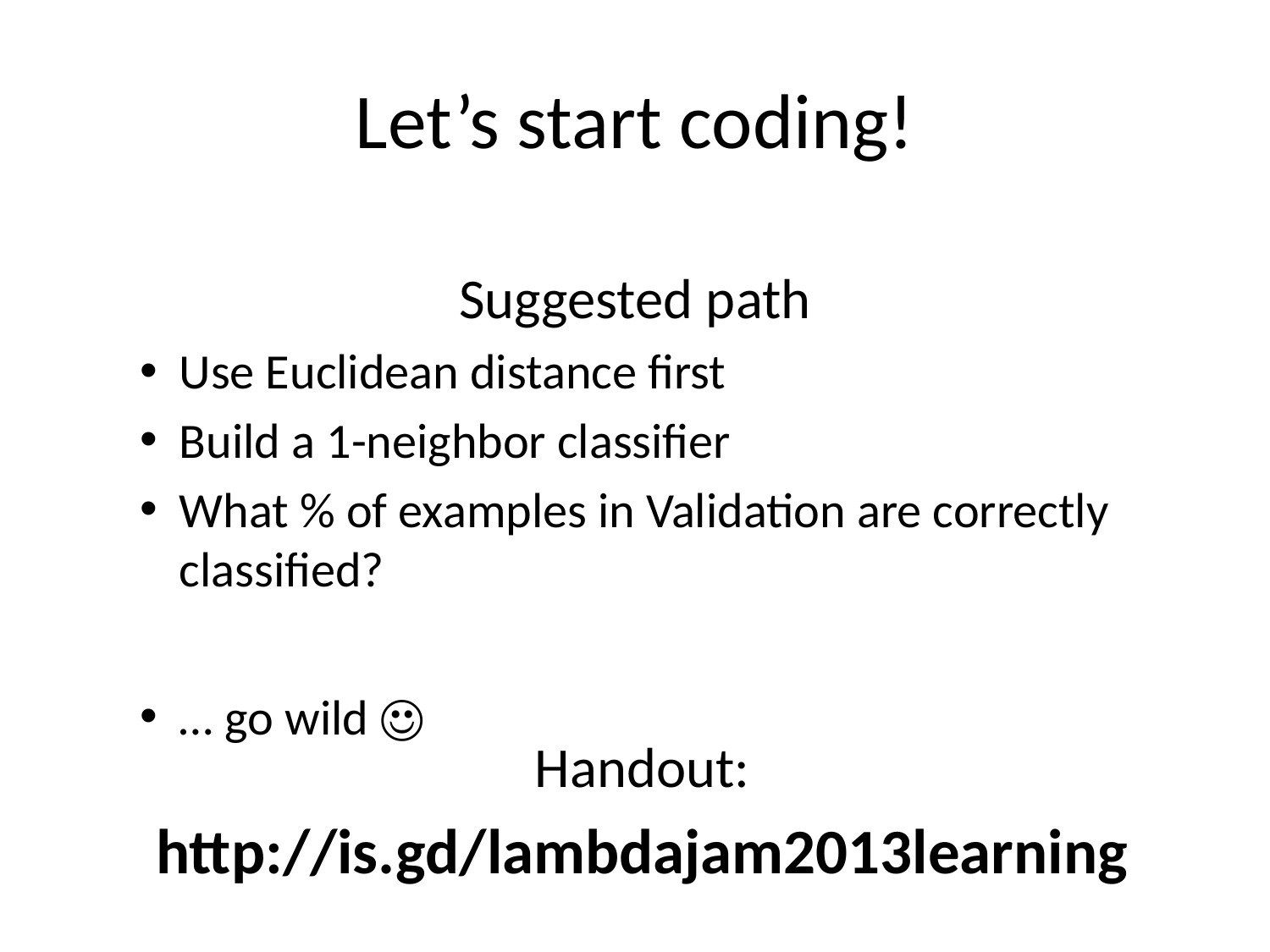

# Let’s start coding!
Suggested path
Use Euclidean distance first
Build a 1-neighbor classifier
What % of examples in Validation are correctly classified?

… go wild ☺

Handout:
http://is.gd/lambdajam2013learning